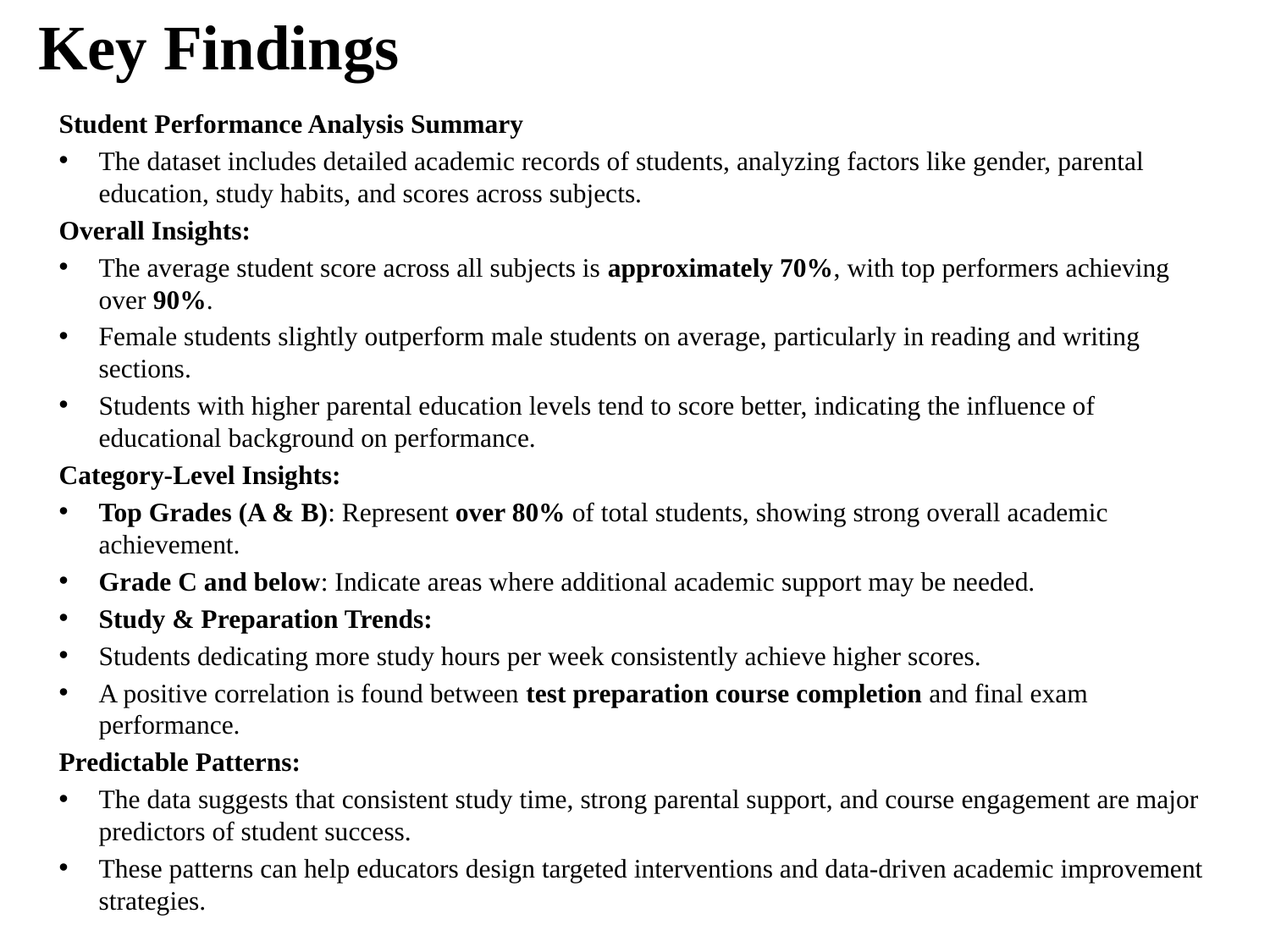

Key Findings
Student Performance Analysis Summary
The dataset includes detailed academic records of students, analyzing factors like gender, parental education, study habits, and scores across subjects.
Overall Insights:
The average student score across all subjects is approximately 70%, with top performers achieving over 90%.
Female students slightly outperform male students on average, particularly in reading and writing sections.
Students with higher parental education levels tend to score better, indicating the influence of educational background on performance.
Category-Level Insights:
Top Grades (A & B): Represent over 80% of total students, showing strong overall academic achievement.
Grade C and below: Indicate areas where additional academic support may be needed.
Study & Preparation Trends:
Students dedicating more study hours per week consistently achieve higher scores.
A positive correlation is found between test preparation course completion and final exam performance.
Predictable Patterns:
The data suggests that consistent study time, strong parental support, and course engagement are major predictors of student success.
These patterns can help educators design targeted interventions and data-driven academic improvement strategies.